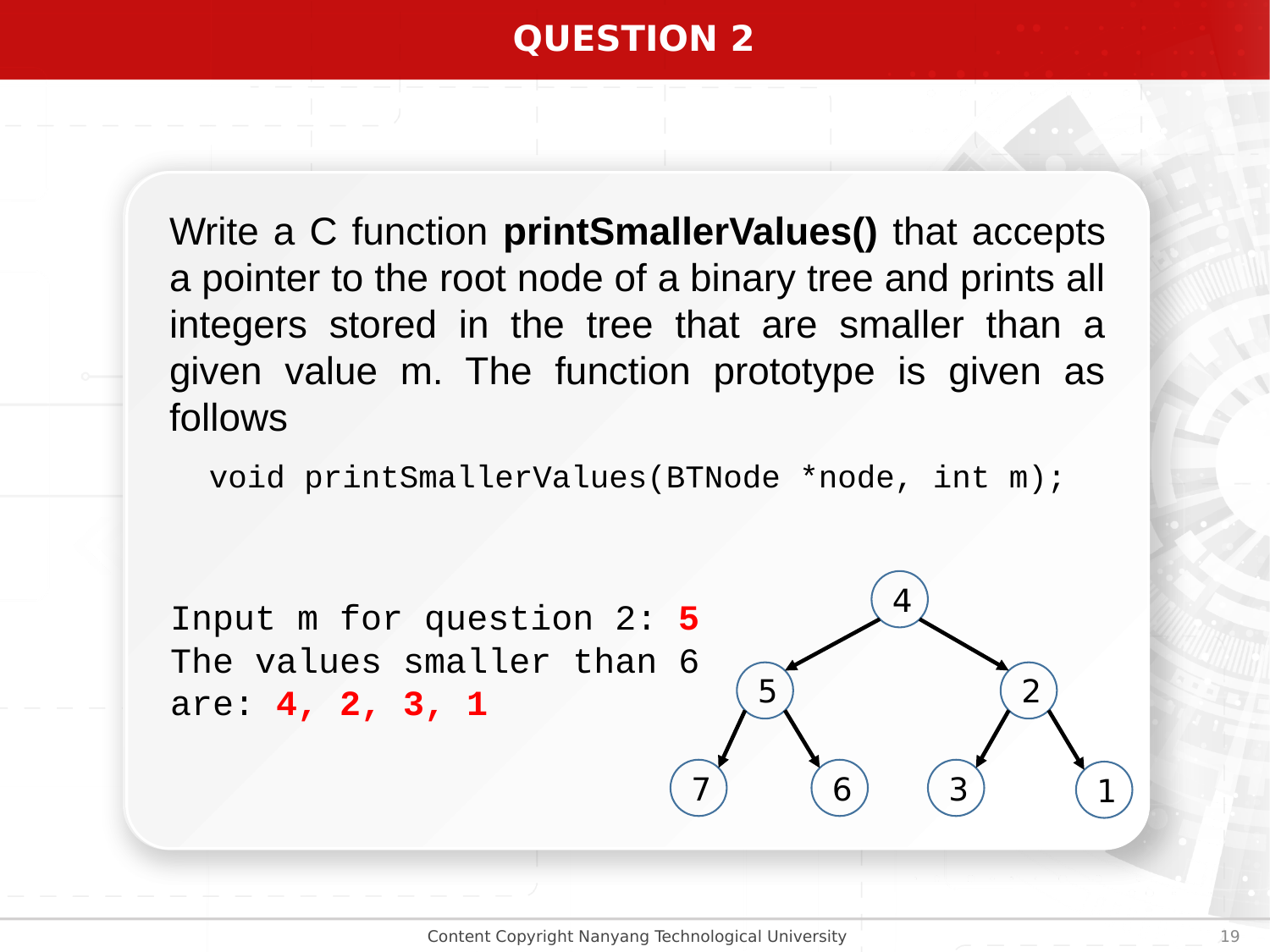

# Question 2
Write a C function printSmallerValues() that accepts a pointer to the root node of a binary tree and prints all integers stored in the tree that are smaller than a given value m. The function prototype is given as follows
void printSmallerValues(BTNode *node, int m);
4
5
2
7
6
3
1
Input m for question 2: 5
The values smaller than 6 are: 4, 2, 3, 1